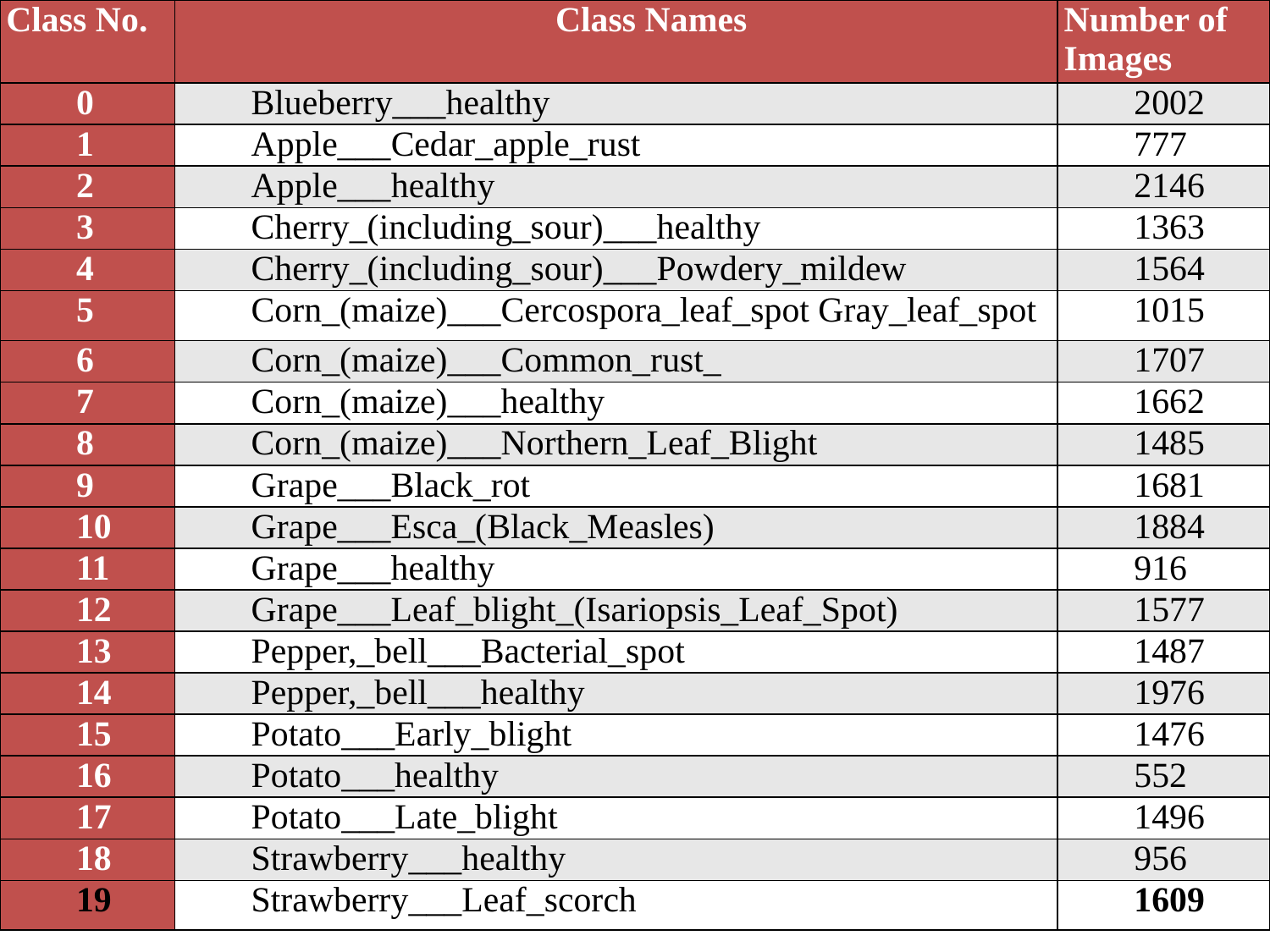

| Class No. | Class Names | Number of Images |
| --- | --- | --- |
| 0 | Blueberry\_\_\_healthy | 2002 |
| 1 | Apple\_\_\_Cedar\_apple\_rust | 777 |
| 2 | Apple\_\_\_healthy | 2146 |
| 3 | Cherry\_(including\_sour)\_\_\_healthy | 1363 |
| 4 | Cherry\_(including\_sour)\_\_\_Powdery\_mildew | 1564 |
| 5 | Corn\_(maize)\_\_\_Cercospora\_leaf\_spot Gray\_leaf\_spot | 1015 |
| 6 | Corn\_(maize)\_\_\_Common\_rust\_ | 1707 |
| 7 | Corn\_(maize)\_\_\_healthy | 1662 |
| 8 | Corn\_(maize)\_\_\_Northern\_Leaf\_Blight | 1485 |
| 9 | Grape\_\_\_Black\_rot | 1681 |
| 10 | Grape\_\_\_Esca\_(Black\_Measles) | 1884 |
| 11 | Grape\_\_\_healthy | 916 |
| 12 | Grape\_\_\_Leaf\_blight\_(Isariopsis\_Leaf\_Spot) | 1577 |
| 13 | Pepper,\_bell\_\_\_Bacterial\_spot | 1487 |
| 14 | Pepper,\_bell\_\_\_healthy | 1976 |
| 15 | Potato\_\_\_Early\_blight | 1476 |
| 16 | Potato\_\_\_healthy | 552 |
| 17 | Potato\_\_\_Late\_blight | 1496 |
| 18 | Strawberry\_\_\_healthy | 956 |
| 19 | Strawberry\_\_\_Leaf\_scorch | 1609 |